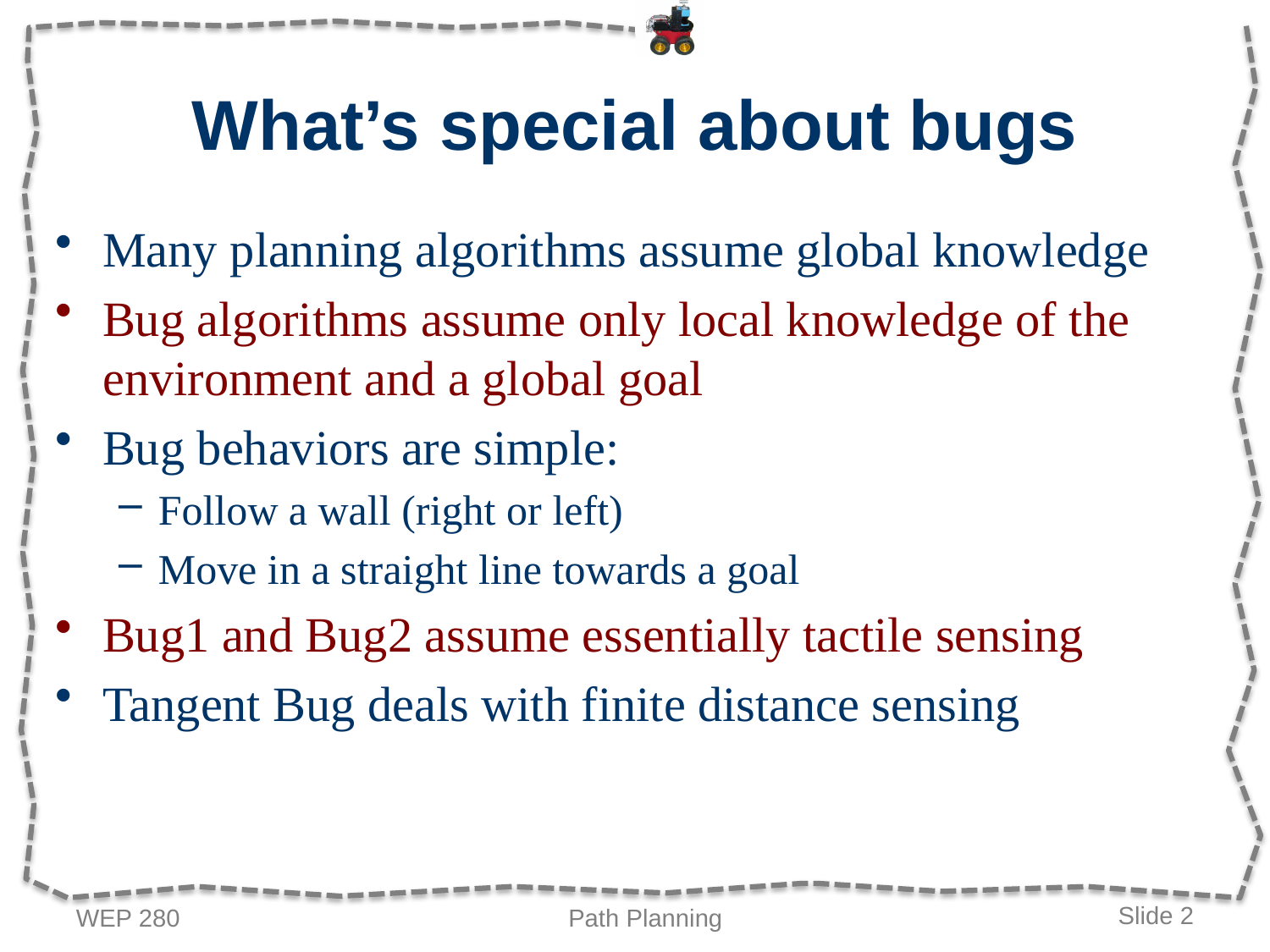

# What’s special about bugs
Many planning algorithms assume global knowledge
Bug algorithms assume only local knowledge of the environment and a global goal
Bug behaviors are simple:
Follow a wall (right or left)
Move in a straight line towards a goal
Bug1 and Bug2 assume essentially tactile sensing
Tangent Bug deals with finite distance sensing
WEP 280
Path Planning
Slide 2